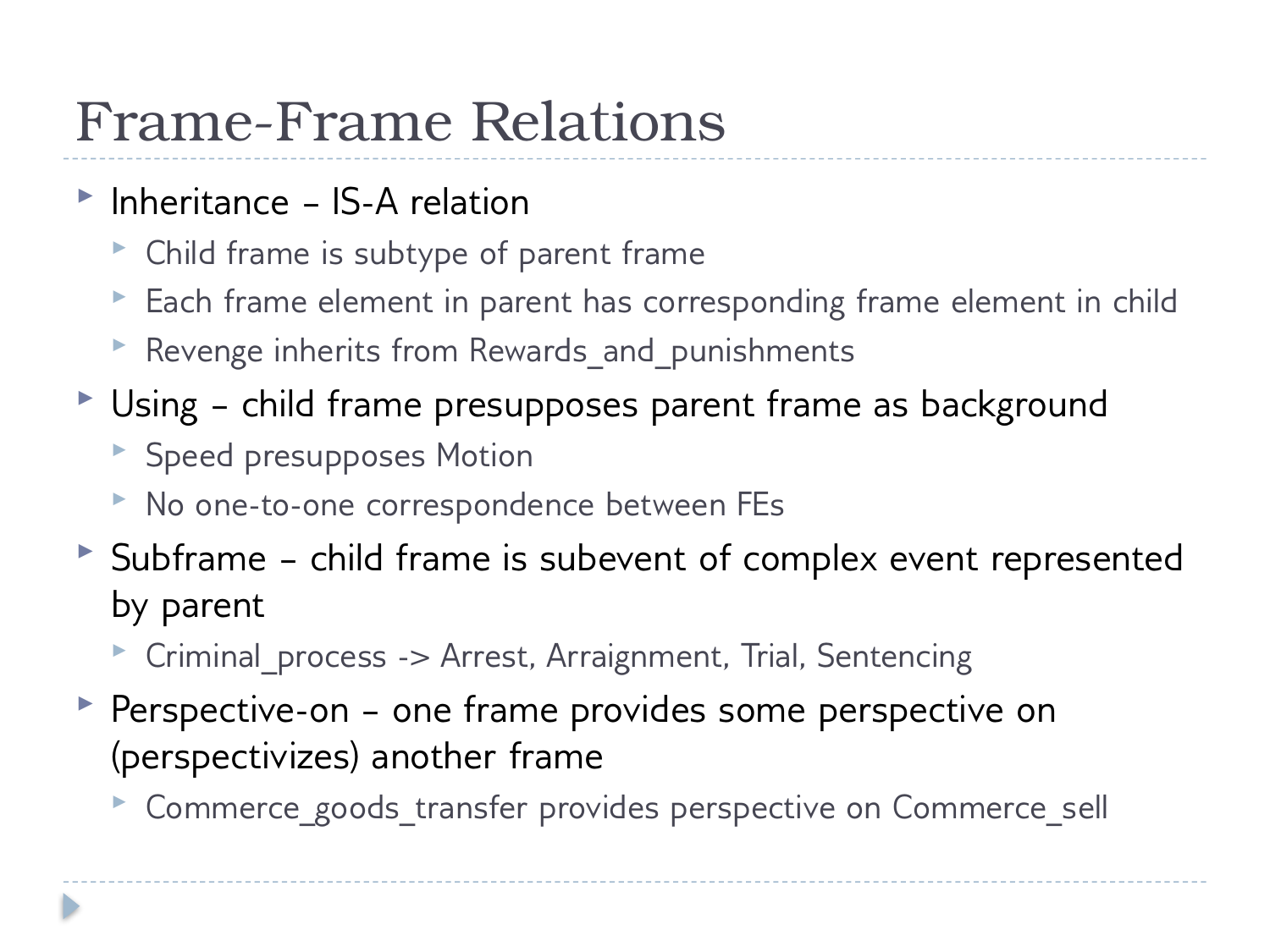

# Frame-Frame Relations
Inheritance – IS-A relation
Child frame is subtype of parent frame
Each frame element in parent has corresponding frame element in child
Revenge inherits from Rewards_and_punishments
Using – child frame presupposes parent frame as background
Speed presupposes Motion
No one-to-one correspondence between FEs
Subframe – child frame is subevent of complex event represented by parent
Criminal_process -> Arrest, Arraignment, Trial, Sentencing
Perspective-on – one frame provides some perspective on (perspectivizes) another frame
Commerce_goods_transfer provides perspective on Commerce_sell